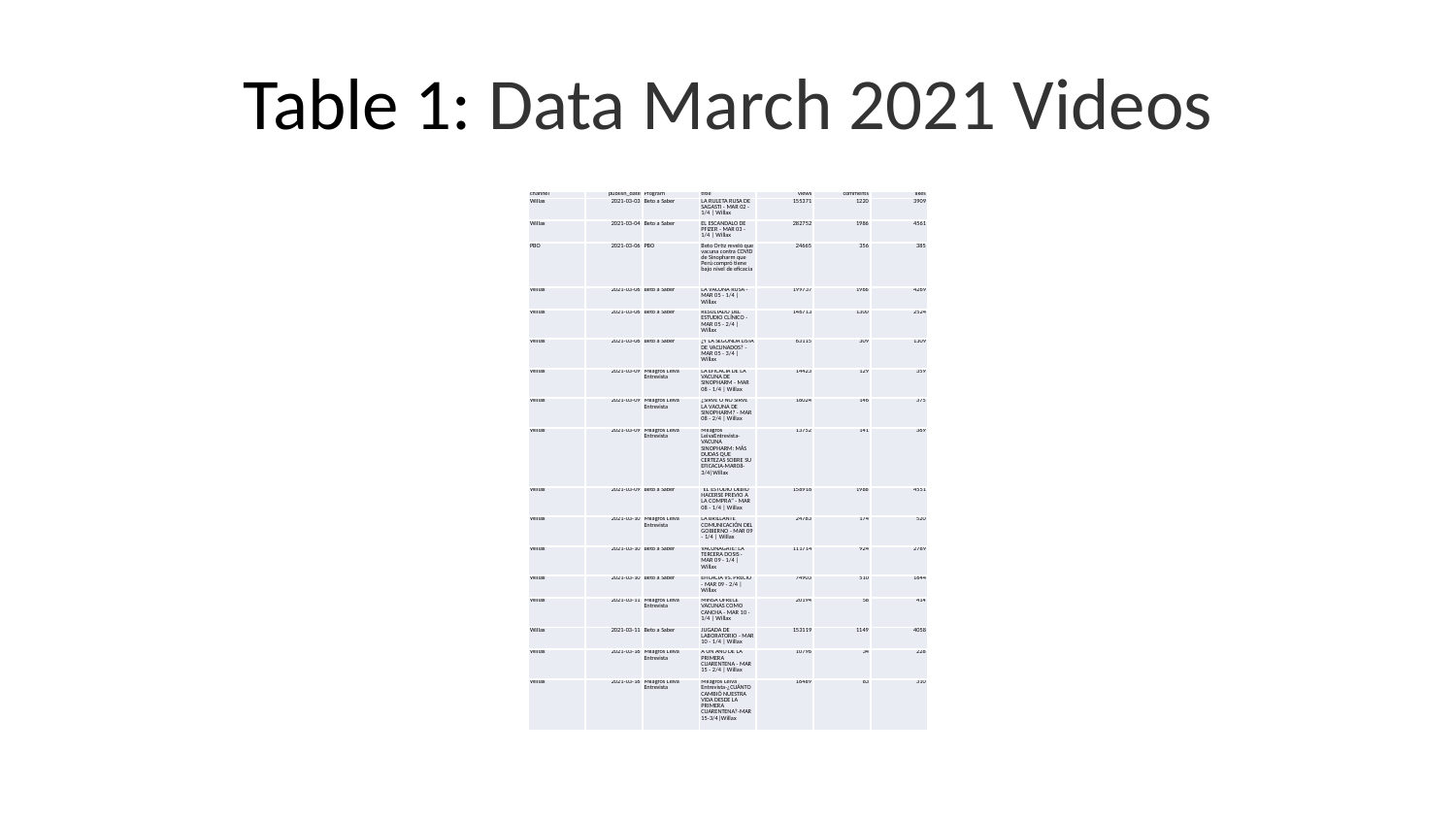

# Table 1: Data March 2021 Videos
| channel | publish\_date | Program | title | views | comments | likes |
| --- | --- | --- | --- | --- | --- | --- |
| Willax | 2021-03-03 | Beto a Saber | LA RULETA RUSA DE SAGASTI - MAR 02 - 1/4 | Willax | 155371 | 1220 | 3909 |
| Willax | 2021-03-04 | Beto a Saber | EL ESCÁNDALO DE PFIZER - MAR 03 - 1/4 | Willax | 282752 | 1986 | 4561 |
| PBO | 2021-03-06 | PBO | Beto Ortiz reveló que vacuna contra COVID de Sinopharm que Perú compró tiene bajo nivel de eficacia | 24665 | 356 | 385 |
| Willax | 2021-03-06 | Beto a Saber | LA VACUNA RUSA - MAR 05 - 1/4 | Willax | 199737 | 1966 | 4269 |
| Willax | 2021-03-06 | Beto a Saber | RESULTADO DEL ESTUDIO CLÍNICO - MAR 05 - 2/4 | Willax | 146713 | 1300 | 2524 |
| Willax | 2021-03-06 | Beto a Saber | ¿Y LA SEGUNDA LISTA DE VACUNADOS? - MAR 05 - 3/4 | Willax | 63115 | 309 | 1309 |
| Willax | 2021-03-09 | Milagros Leiva Entrevista | LA EFICACIA DE LA VACUNA DE SINOPHARM - MAR 08 - 1/4 | Willax | 14423 | 129 | 359 |
| Willax | 2021-03-09 | Milagros Leiva Entrevista | ¿SIRVE O NO SIRVE LA VACUNA DE SINOPHARM? - MAR 08 - 2/4 | Willax | 16024 | 146 | 375 |
| Willax | 2021-03-09 | Milagros Leiva Entrevista | Milagros LeivaEntrevista-VACUNA SINOPHARM: MÁS DUDAS QUE CERTEZAS SOBRE SU EFICACIA-MAR08-3/4|Willax | 13752 | 141 | 369 |
| Willax | 2021-03-09 | Beto a Saber | "EL ESTUDIO DEBIÓ HACERSE PREVIO A LA COMPRA" - MAR 08 - 1/4 | Willax | 158916 | 1988 | 4551 |
| Willax | 2021-03-10 | Milagros Leiva Entrevista | LA BRILLANTE COMUNICACIÓN DEL GOBIERNO - MAR 09 - 1/4 | Willax | 24783 | 174 | 520 |
| Willax | 2021-03-10 | Beto a Saber | VACUNAGATE: LA TERCERA DOSIS - MAR 09 - 1/4 | Willax | 111714 | 924 | 2789 |
| Willax | 2021-03-10 | Beto a Saber | EFICACIA VS. PRECIO - MAR 09 - 2/4 | Willax | 74903 | 510 | 1644 |
| Willax | 2021-03-11 | Milagros Leiva Entrevista | MINSA OFRECE VACUNAS COMO CANCHA - MAR 10 - 1/4 | Willax | 20194 | 58 | 414 |
| Willax | 2021-03-11 | Beto a Saber | JUGADA DE LABORATORIO - MAR 10 - 1/4 | Willax | 153119 | 1149 | 4058 |
| Willax | 2021-03-16 | Milagros Leiva Entrevista | A UN AÑO DE LA PRIMERA CUARENTENA - MAR 15 - 2/4 | Willax | 10796 | 34 | 228 |
| Willax | 2021-03-16 | Milagros Leiva Entrevista | Milagros Leiva Entrevista-¿CUÁNTO CAMBIÓ NUESTRA VIDA DESDE LA PRIMERA CUARENTENA?-MAR 15-3/4|Willax | 16489 | 83 | 310 |